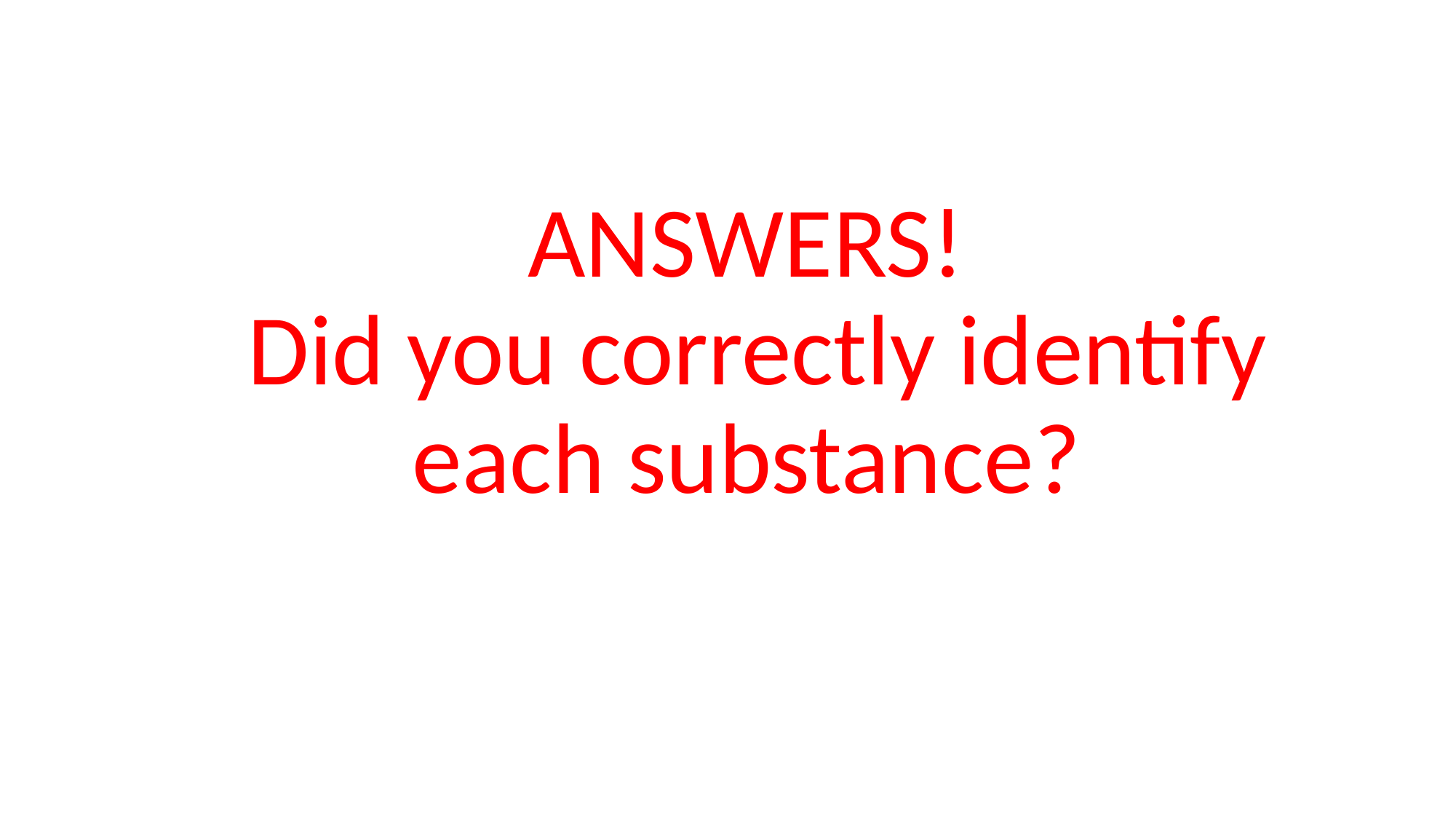

# ANSWERS! Did you correctly identify each substance?